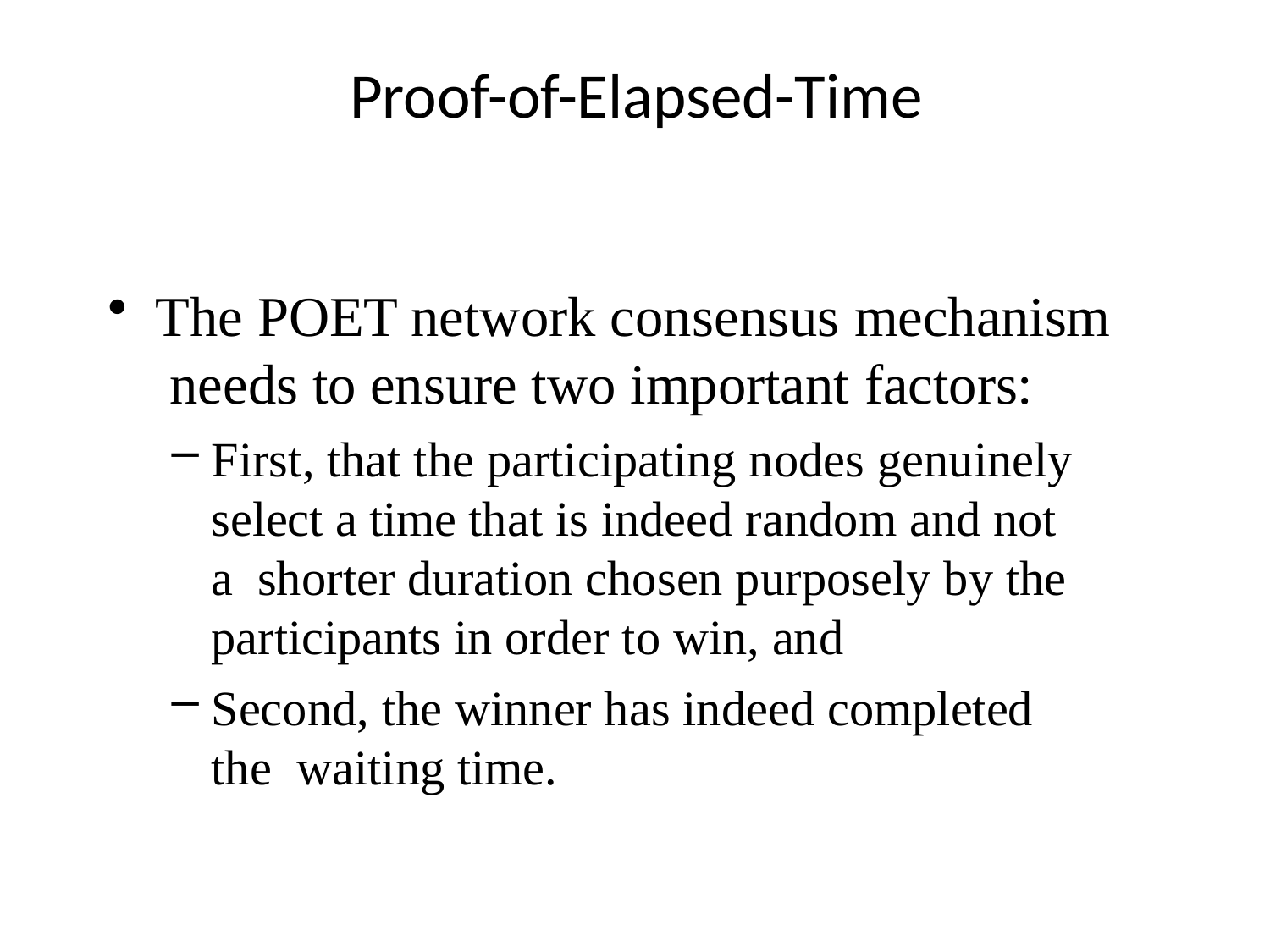

# Proof-of-Elapsed-Time
The POET network consensus mechanism  needs to ensure two important factors:
First, that the participating nodes genuinely  select a time that is indeed random and not a  shorter duration chosen purposely by the  participants in order to win, and
Second, the winner has indeed completed the  waiting time.